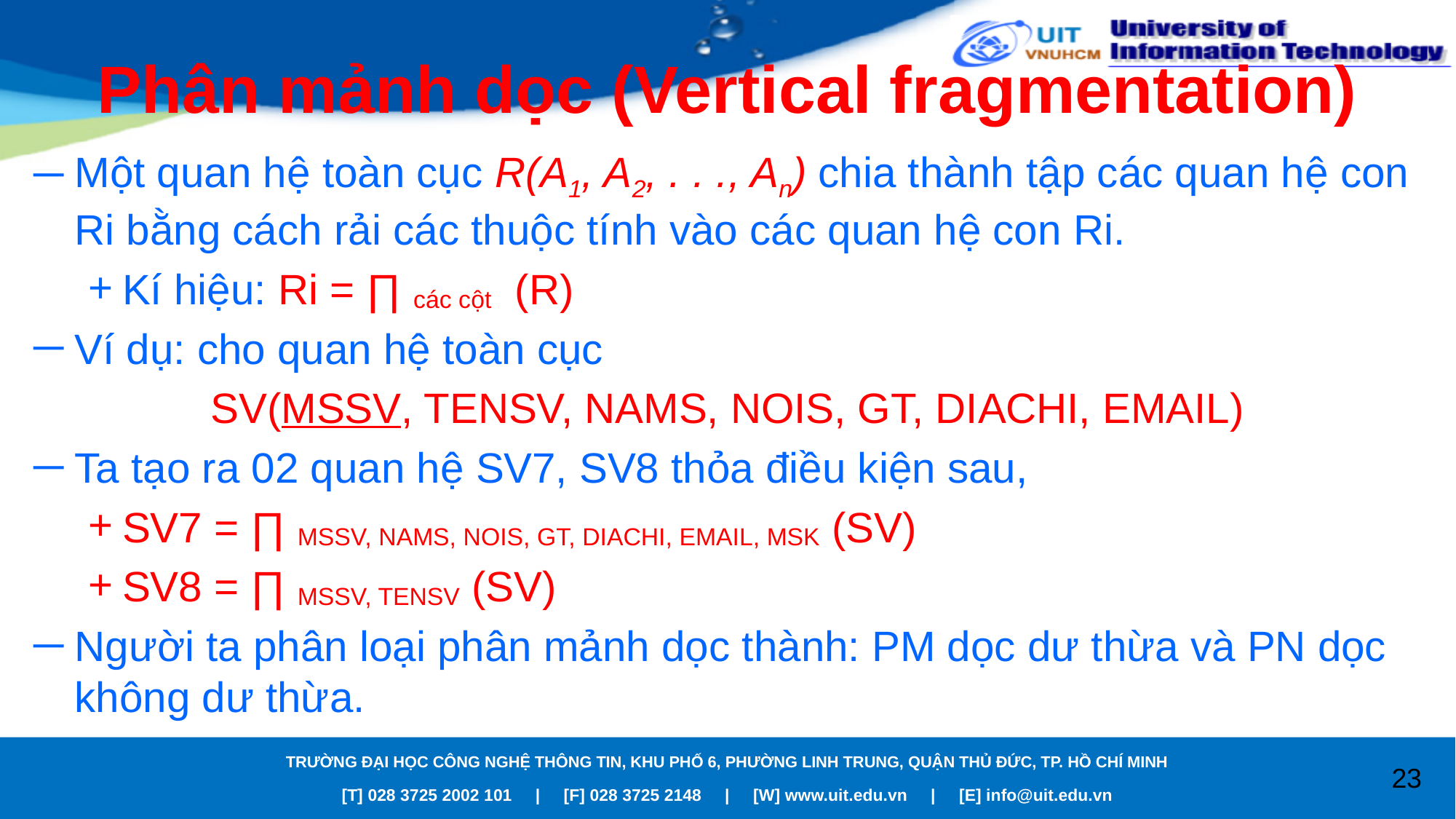

# Phân mảnh dọc (Vertical fragmentation)
Một quan hệ toàn cục R(A1, A2, . . ., An) chia thành tập các quan hệ con Ri bằng cách rải các thuộc tính vào các quan hệ con Ri.
Kí hiệu: Ri = ∏ các cột  (R)
Ví dụ: cho quan hệ toàn cục
SV(MSSV, TENSV, NAMS, NOIS, GT, DIACHI, EMAIL)
Ta tạo ra 02 quan hệ SV7, SV8 thỏa điều kiện sau,
SV7 = ∏ MSSV, NAMS, NOIS, GT, DIACHI, EMAIL, MSK (SV)
SV8 = ∏ MSSV, TENSV (SV)
Người ta phân loại phân mảnh dọc thành: PM dọc dư thừa và PN dọc không dư thừa.